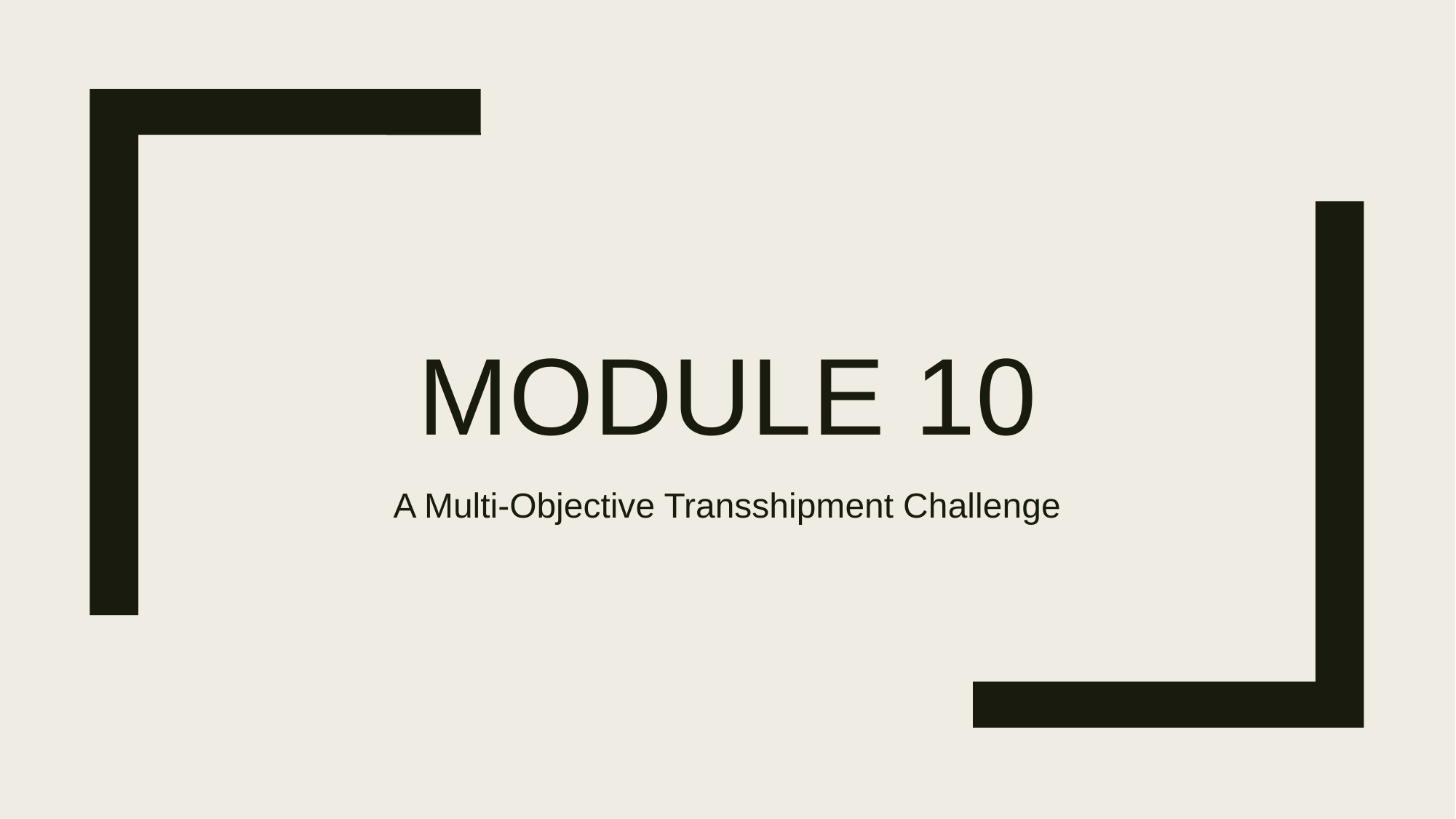

# Module 10
A Multi-Objective Transshipment Challenge